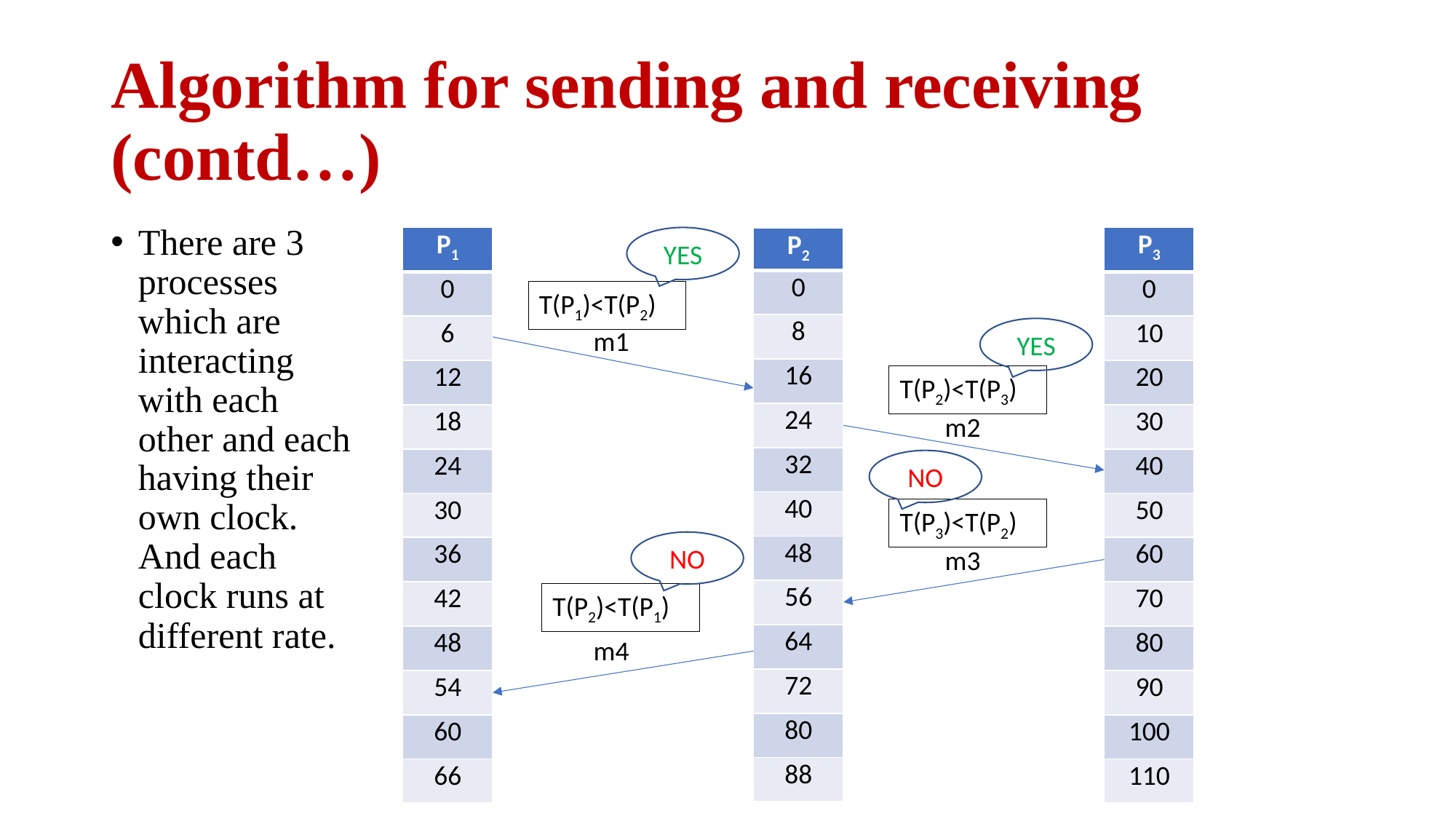

# Algorithm for sending and receiving (contd…)
There are 3 processes which are interacting with each other and each having their own clock. And each clock runs at different rate.
| P1 |
| --- |
| 0 |
| 6 |
| 12 |
| 18 |
| 24 |
| 30 |
| 36 |
| 42 |
| 48 |
| 54 |
| 60 |
| 66 |
YES
| P3 |
| --- |
| 0 |
| 10 |
| 20 |
| 30 |
| 40 |
| 50 |
| 60 |
| 70 |
| 80 |
| 90 |
| 100 |
| 110 |
| P2 |
| --- |
| 0 |
| 8 |
| 16 |
| 24 |
| 32 |
| 40 |
| 48 |
| 56 |
| 64 |
| 72 |
| 80 |
| 88 |
T(P1)<T(P2)
m1
YES
T(P2)<T(P3)
m2
NO
T(P3)<T(P2)
NO
m3
T(P2)<T(P1)
m4